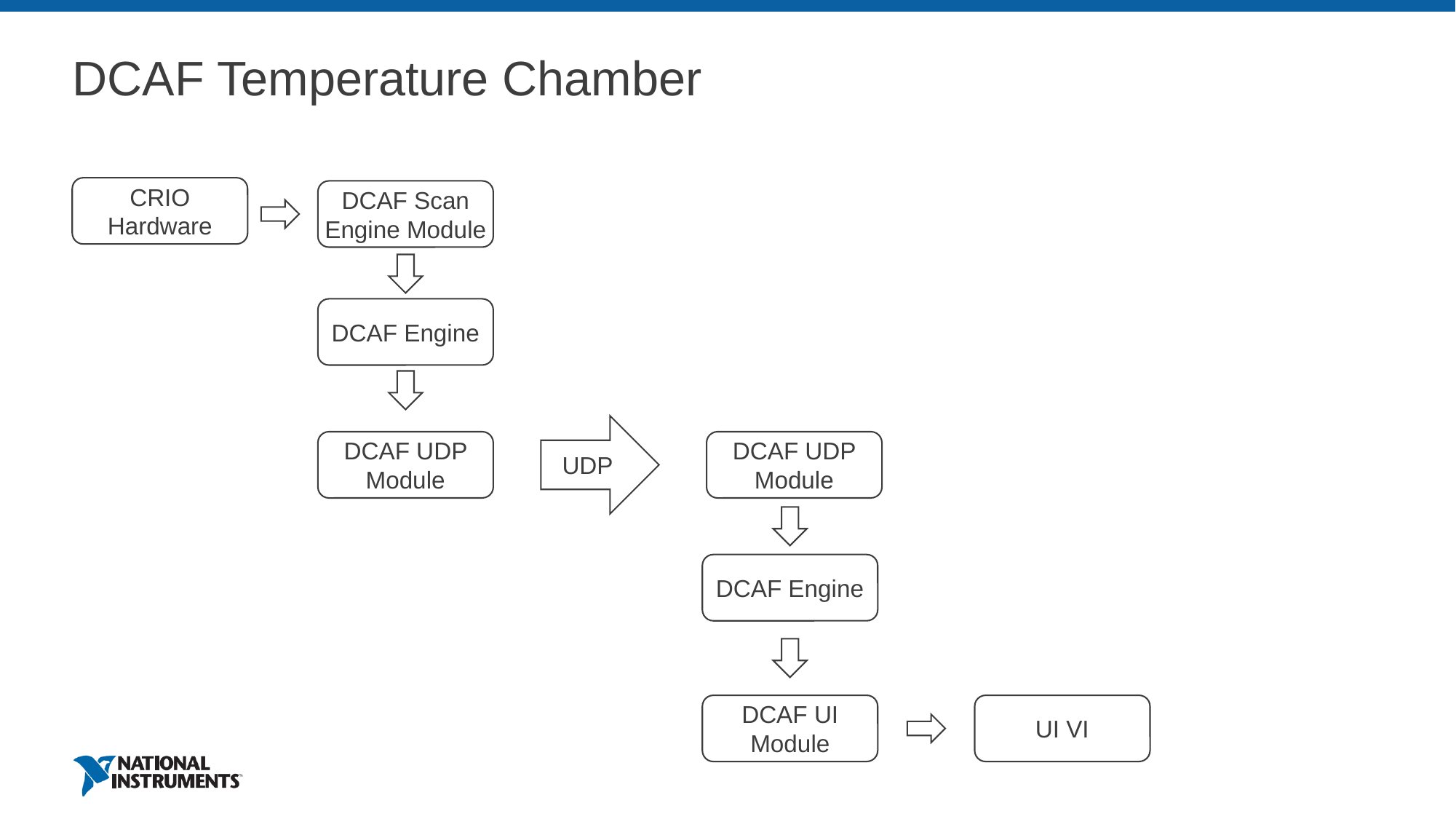

# DCAF Temperature Chamber
CRIO Hardware
DCAF Scan Engine Module

DCAF Engine

UDP
DCAF UDP Module
DCAF UDP Module

DCAF Engine

UI VI
DCAF UI Module